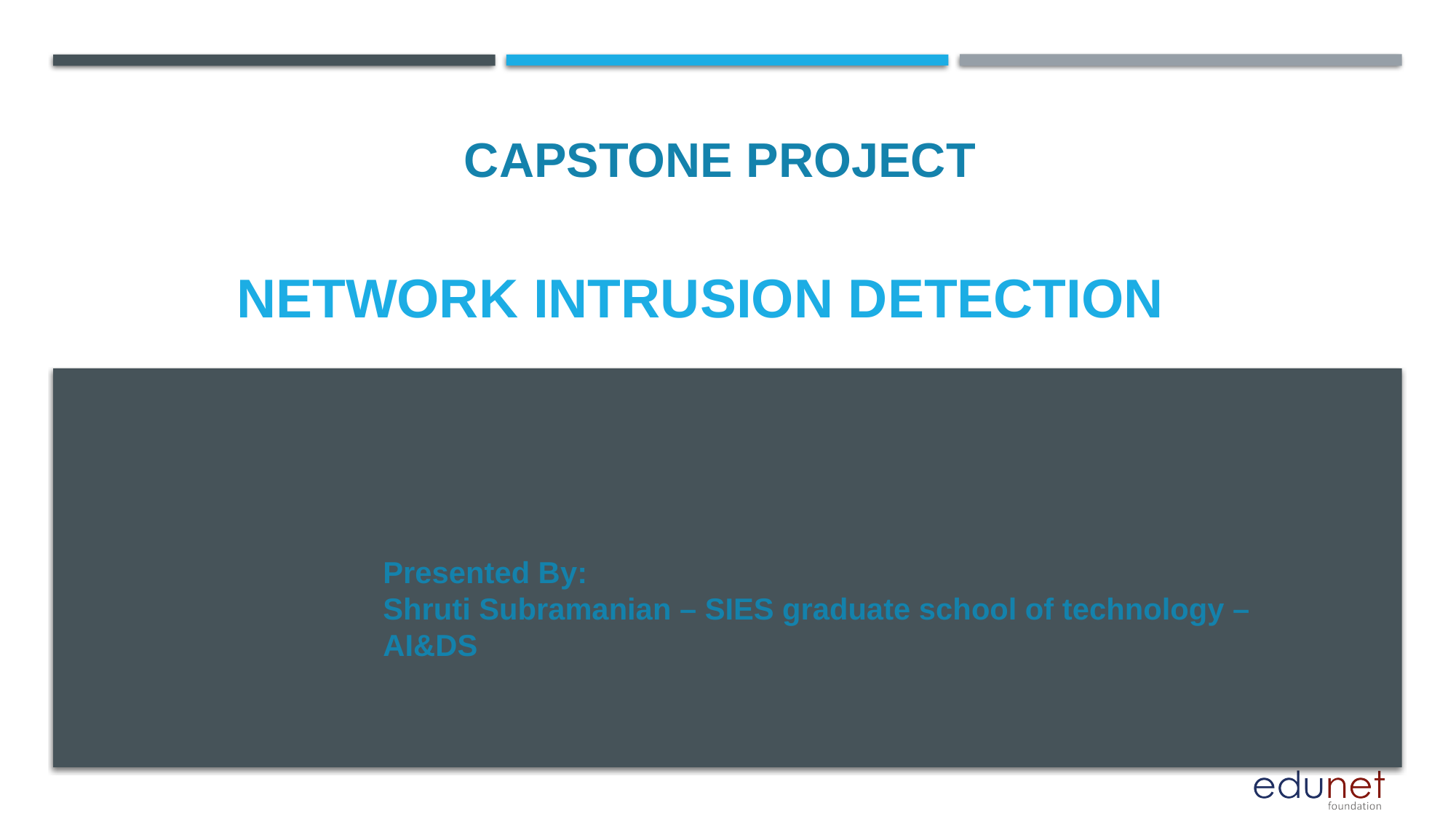

CAPSTONE PROJECT
# Network intrusion detection
Presented By:
Shruti Subramanian – SIES graduate school of technology – AI&DS